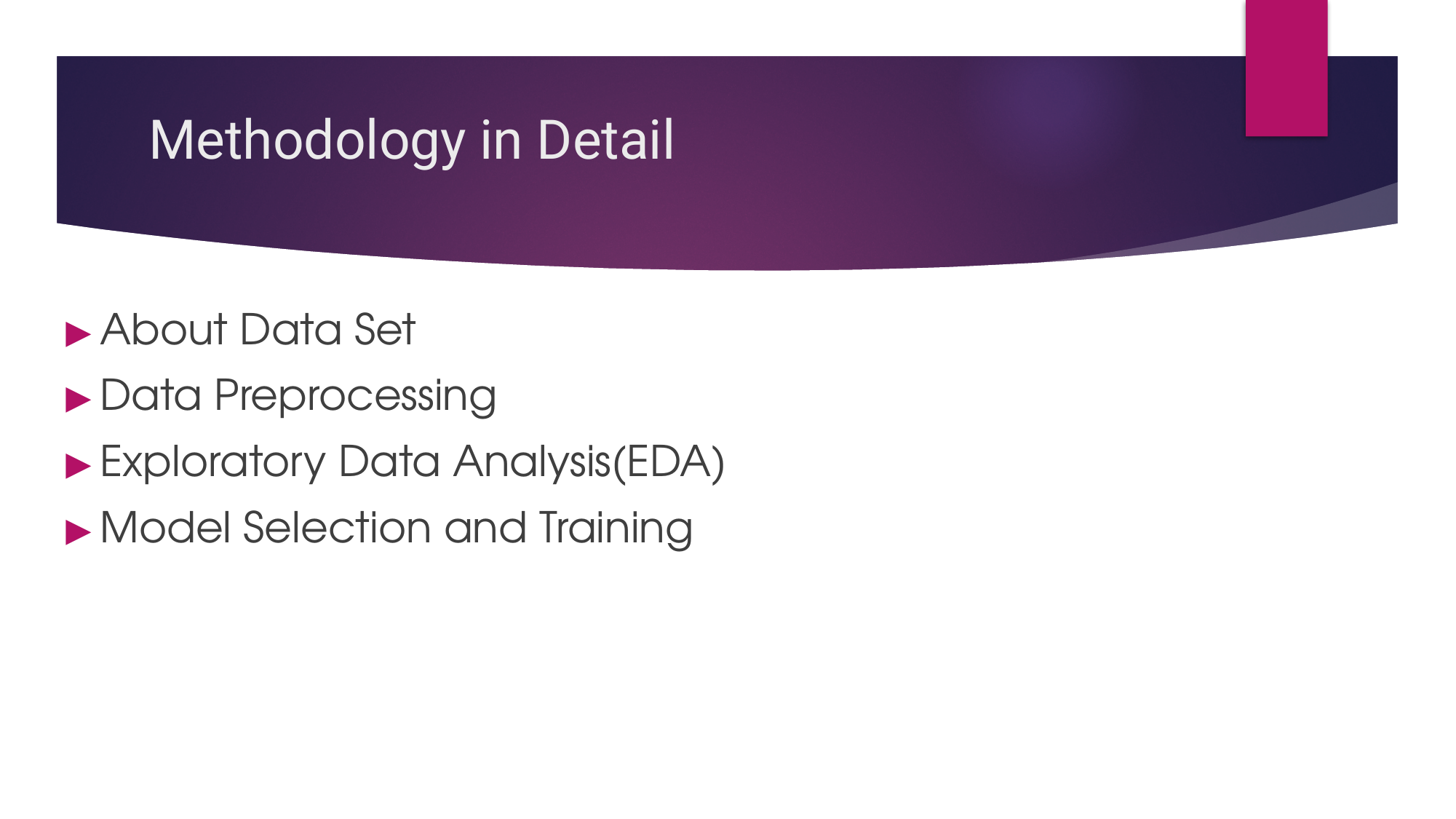

# Methodology in Detail
About Data Set
Data Preprocessing
Exploratory Data Analysis(EDA)
Model Selection and Training